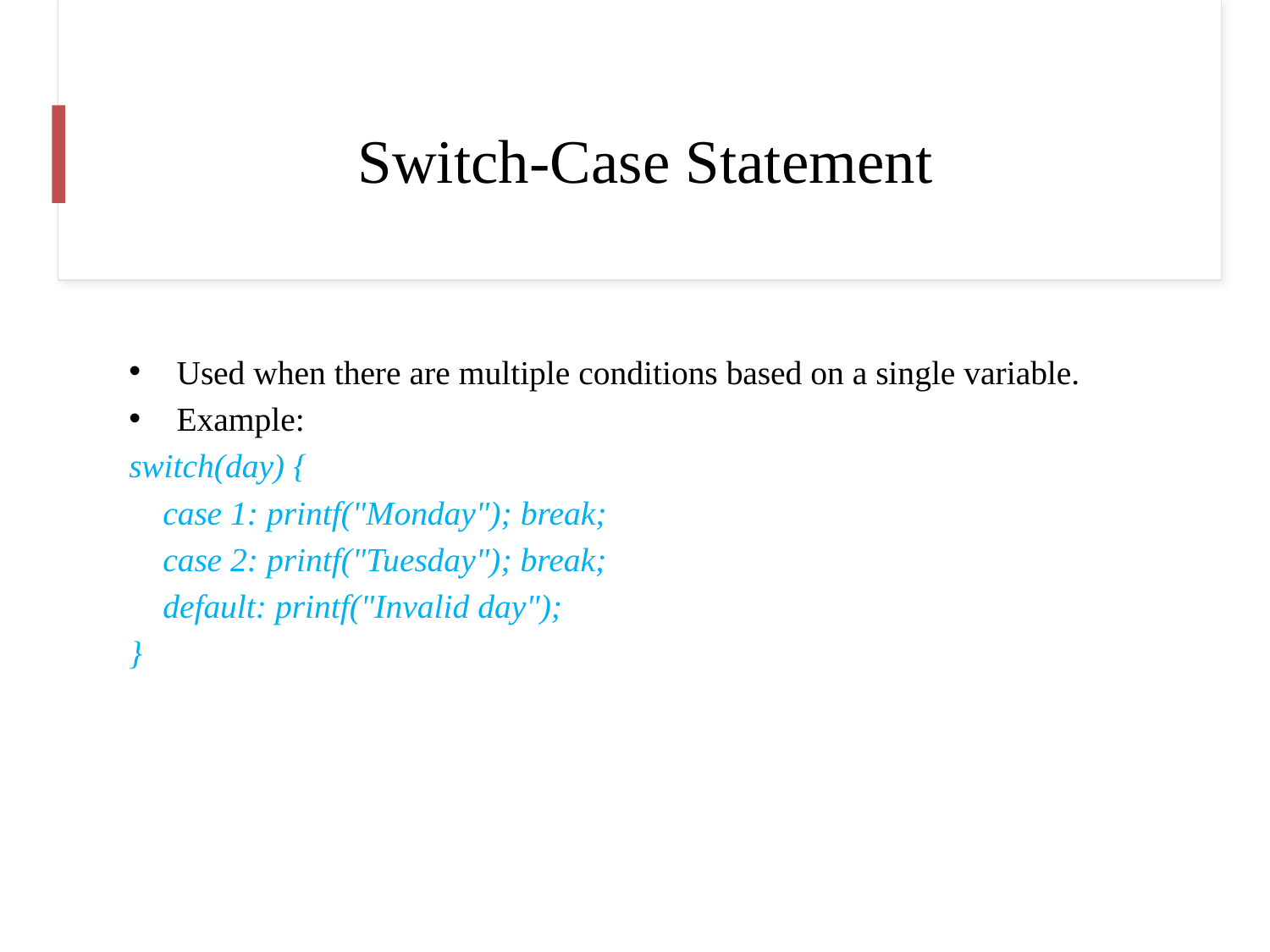

# Switch-Case Statement

Used when there are multiple conditions based on a single variable.
Example:
switch(day) {
    case 1: printf("Monday"); break;
    case 2: printf("Tuesday"); break;
    default: printf("Invalid day");
}